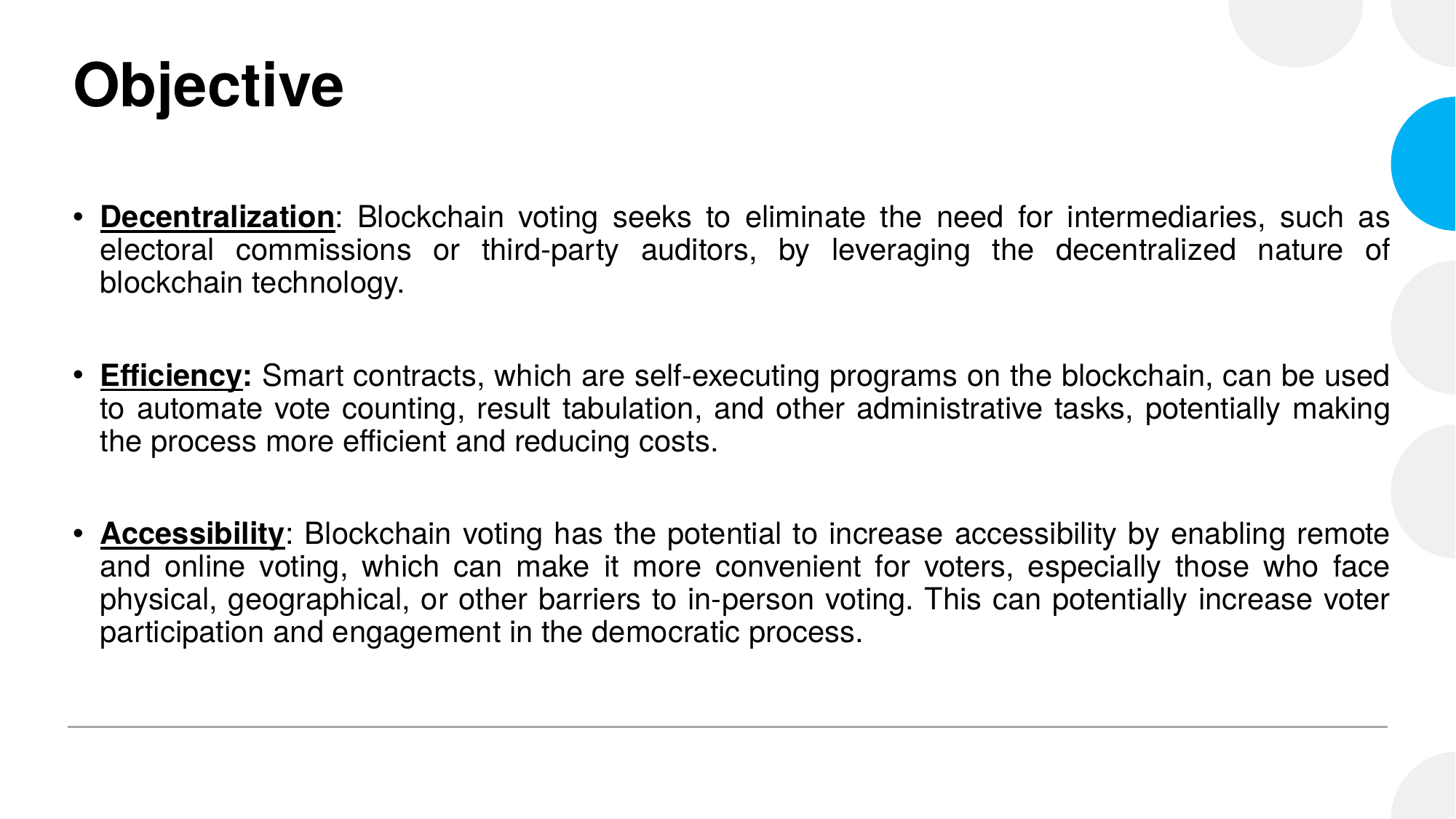

# Objective
Decentralization: Blockchain voting seeks to eliminate the need for intermediaries, such as electoral commissions or third-party auditors, by leveraging the decentralized nature of blockchain technology.

Efficiency: Smart contracts, which are self-executing programs on the blockchain, can be used to automate vote counting, result tabulation, and other administrative tasks, potentially making the process more efficient and reducing costs.

Accessibility: Blockchain voting has the potential to increase accessibility by enabling remote and online voting, which can make it more convenient for voters, especially those who face physical, geographical, or other barriers to in-person voting. This can potentially increase voter participation and engagement in the democratic process.